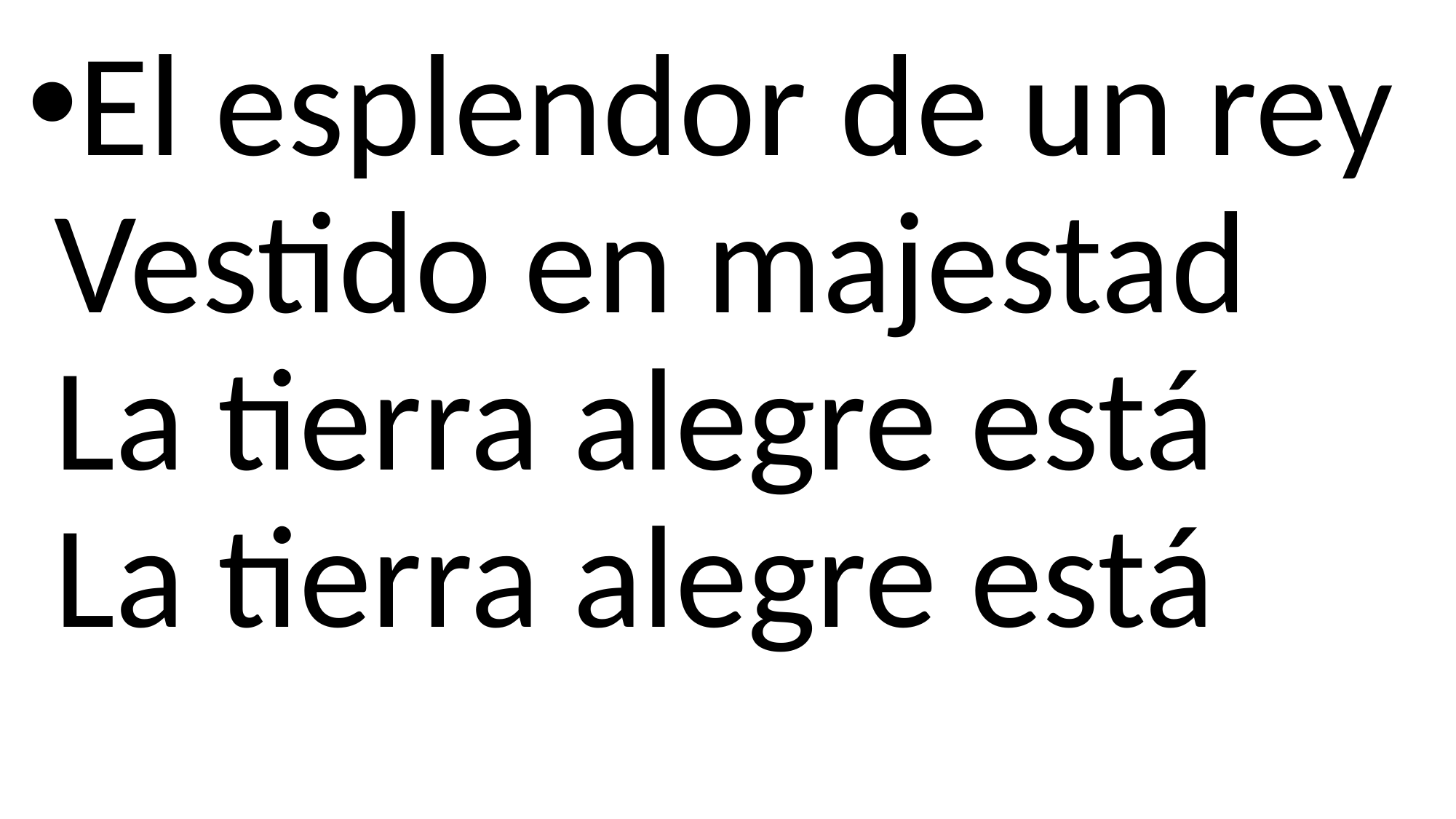

El esplendor de un rey
Vestido en majestad
La tierra alegre está
La tierra alegre está